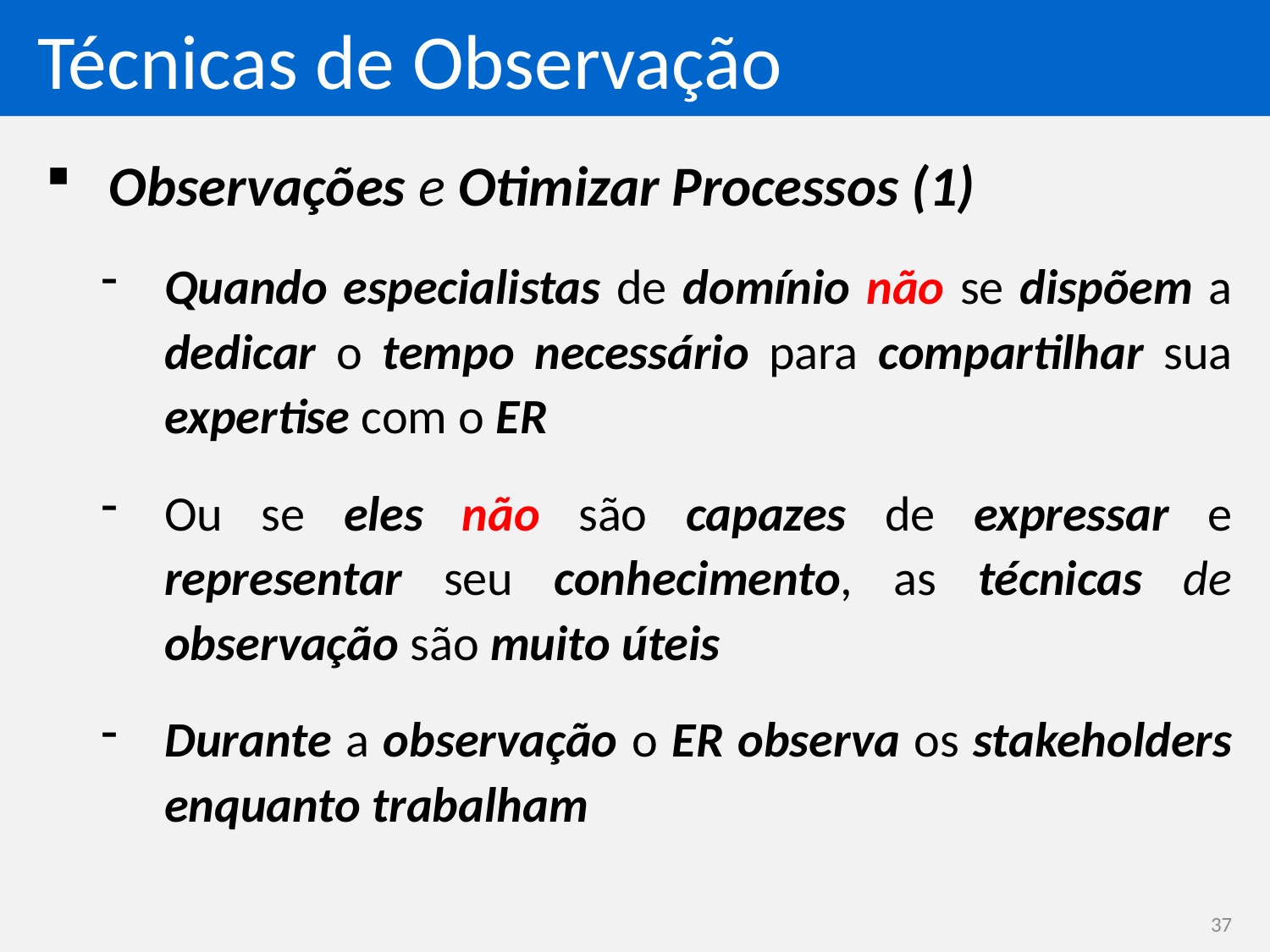

# Técnicas de Observação
Observações e Otimizar Processos (1)
Quando especialistas de domínio não se dispõem a dedicar o tempo necessário para compartilhar sua expertise com o ER
Ou se eles não são capazes de expressar e representar seu conhecimento, as técnicas de observação são muito úteis
Durante a observação o ER observa os stakeholders enquanto trabalham

37